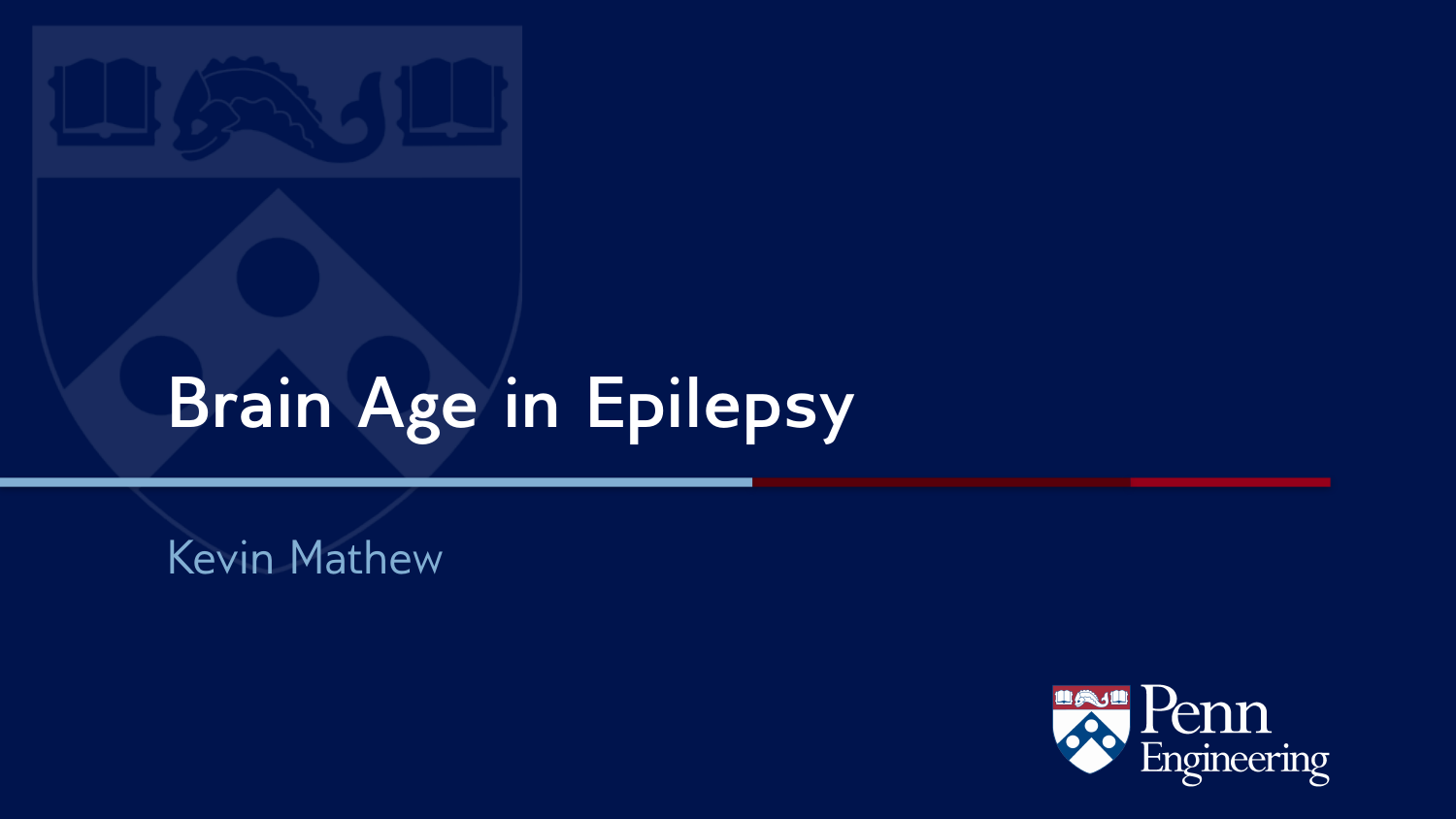

# Brain Age in Epilepsy
Kevin Mathew